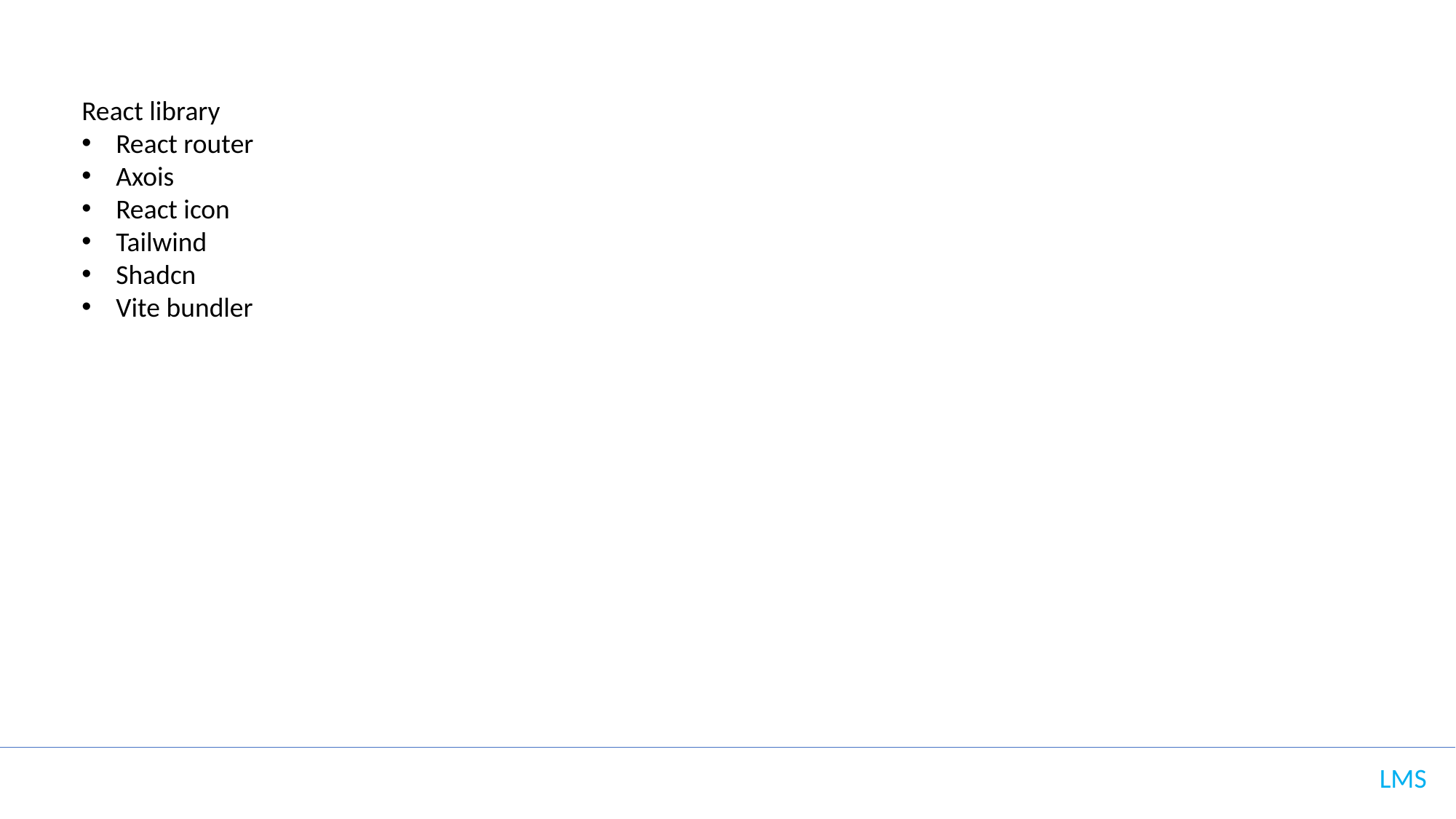

React library
React router
Axois
React icon
Tailwind
Shadcn
Vite bundler
LMS